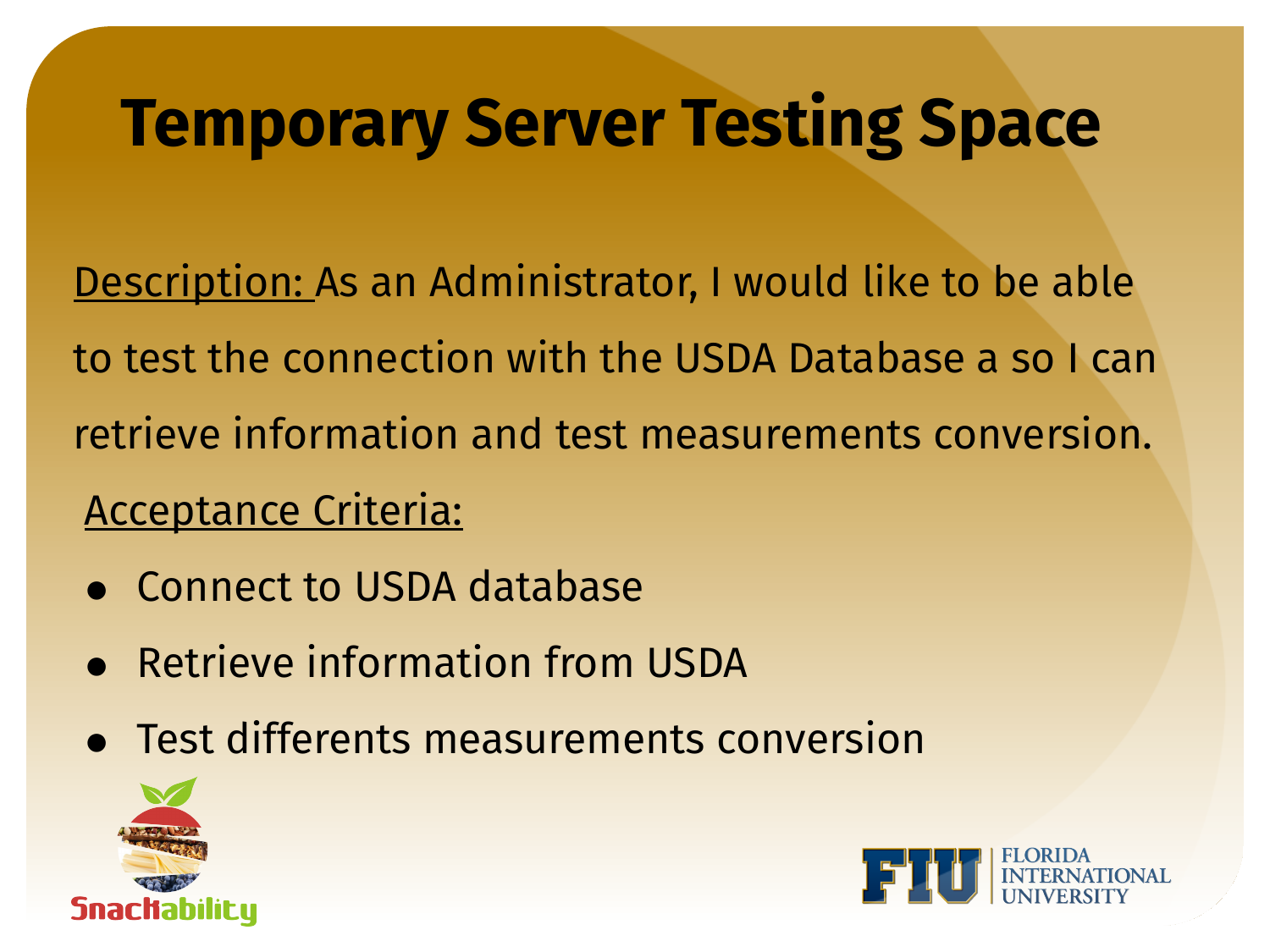

# Temporary Server Testing Space
Description: As an Administrator, I would like to be able to test the connection with the USDA Database a so I can retrieve information and test measurements conversion.
 Acceptance Criteria:
Connect to USDA database
Retrieve information from USDA
Test differents measurements conversion